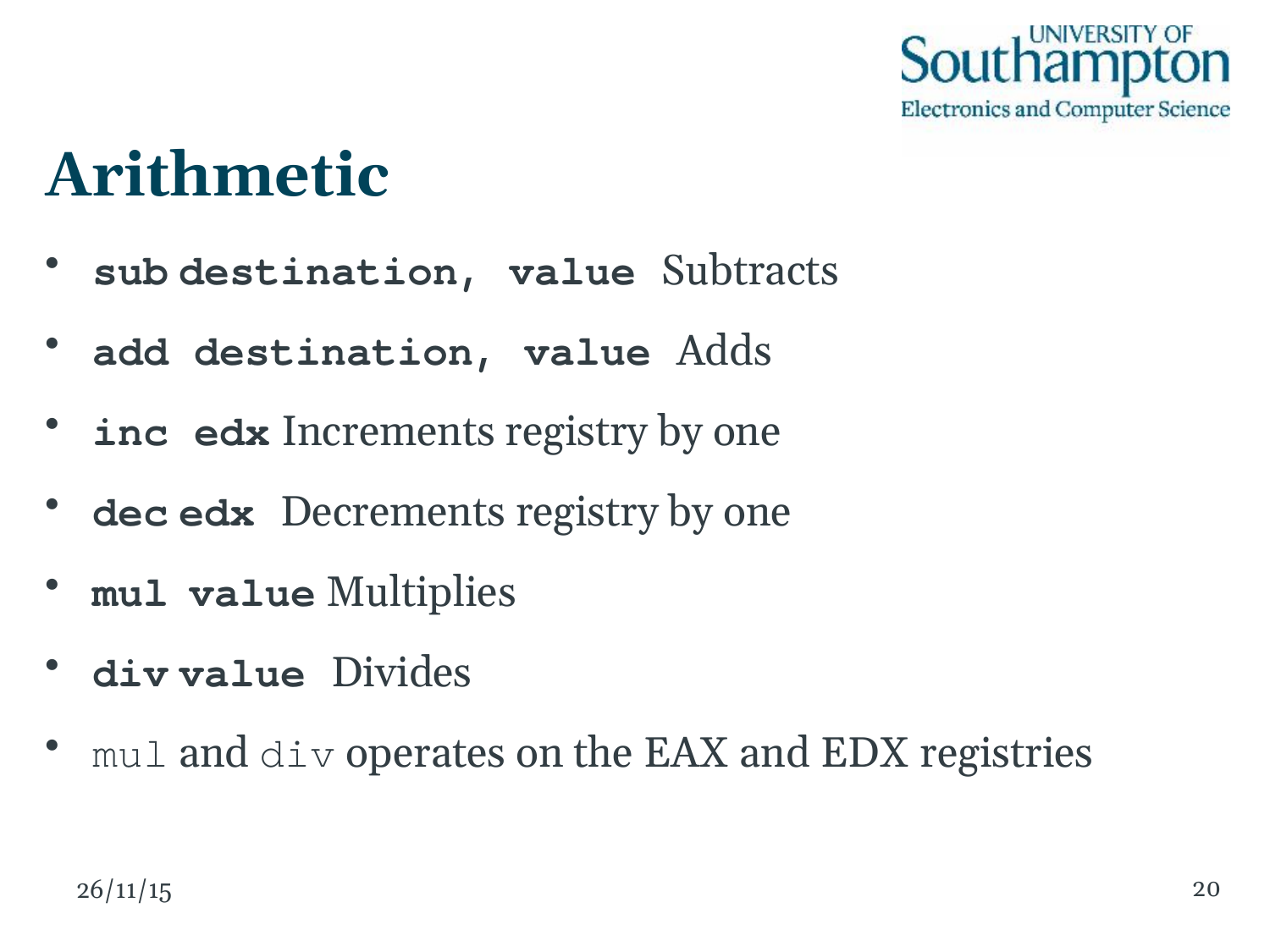

# Arithmetic
sub destination, value Subtracts
add destination, value Adds
inc edx Increments registry by one
dec edx Decrements registry by one
mul  value Multiplies
div value Divides
mul and div operates on the EAX and EDX registries

20
26/11/15